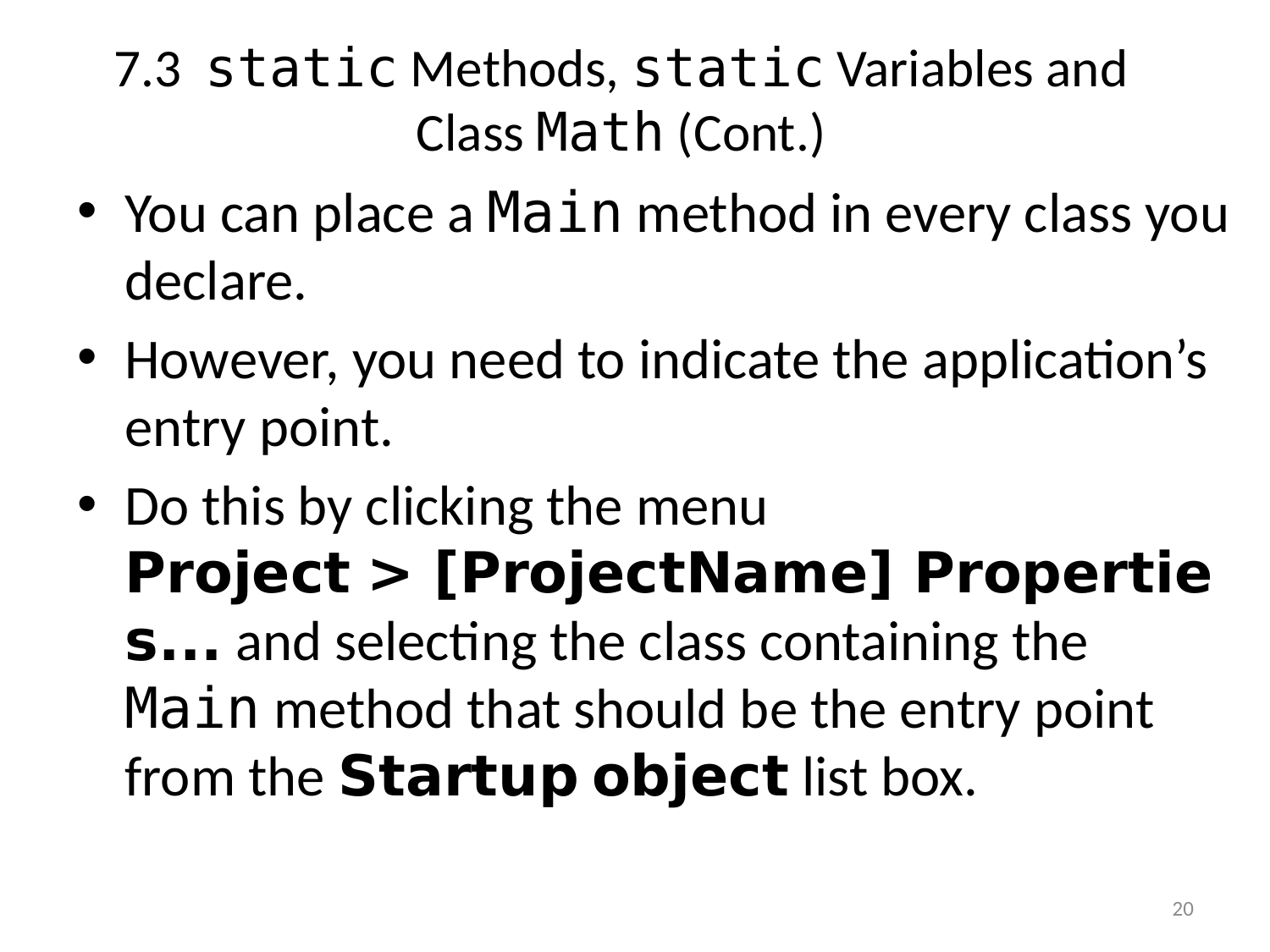

# 7.3  static Methods, static Variables and Class Math (Cont.)
You can place a Main method in every class you declare.
However, you need to indicate the application’s entry point.
Do this by clicking the menu Project > [ProjectName] Properties... and selecting the class containing the Main method that should be the entry point from the Startup object list box.
20